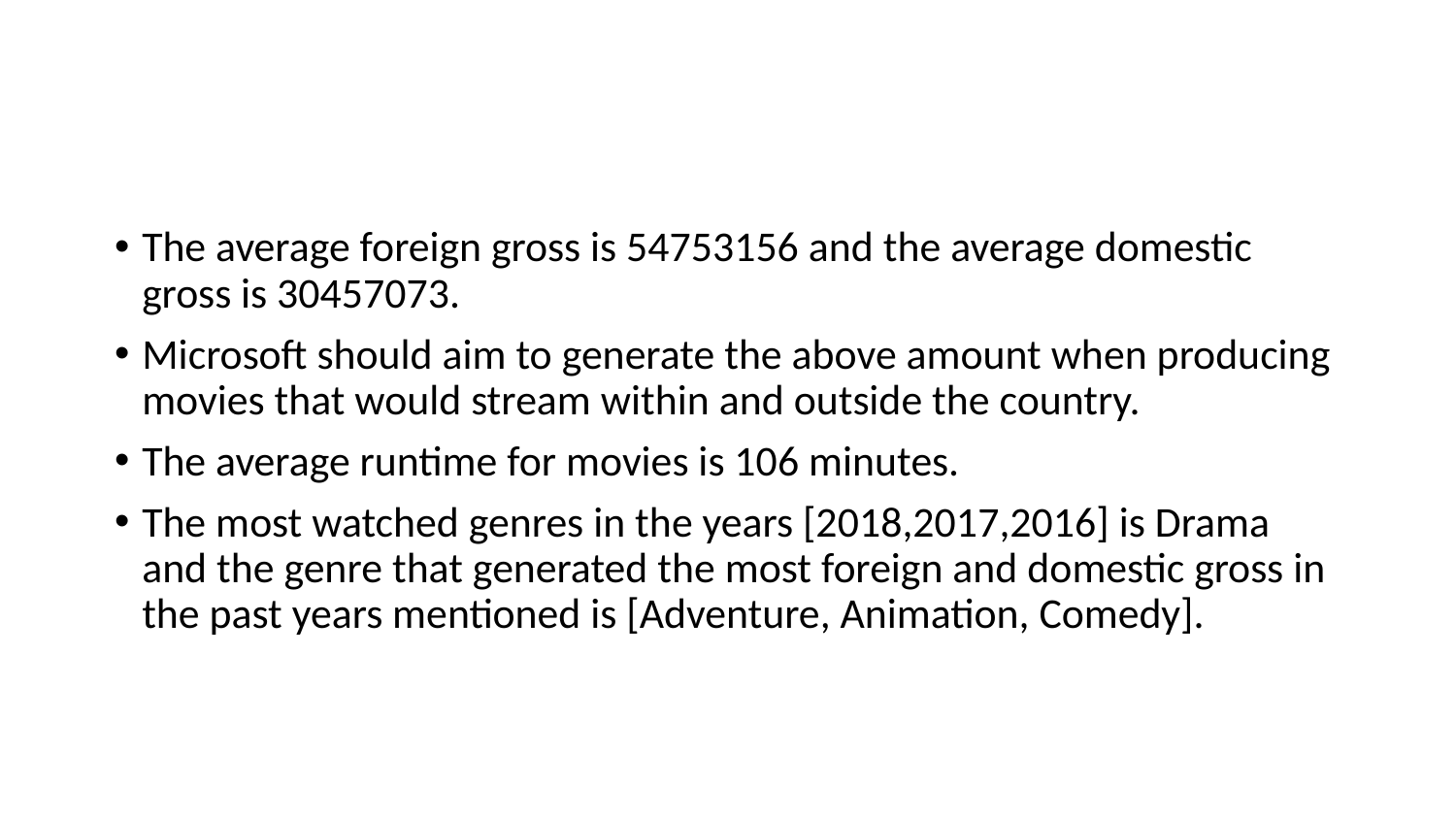

#
The average foreign gross is 54753156 and the average domestic gross is 30457073.
Microsoft should aim to generate the above amount when producing movies that would stream within and outside the country.
The average runtime for movies is 106 minutes.
The most watched genres in the years [2018,2017,2016] is Drama and the genre that generated the most foreign and domestic gross in the past years mentioned is [Adventure, Animation, Comedy].